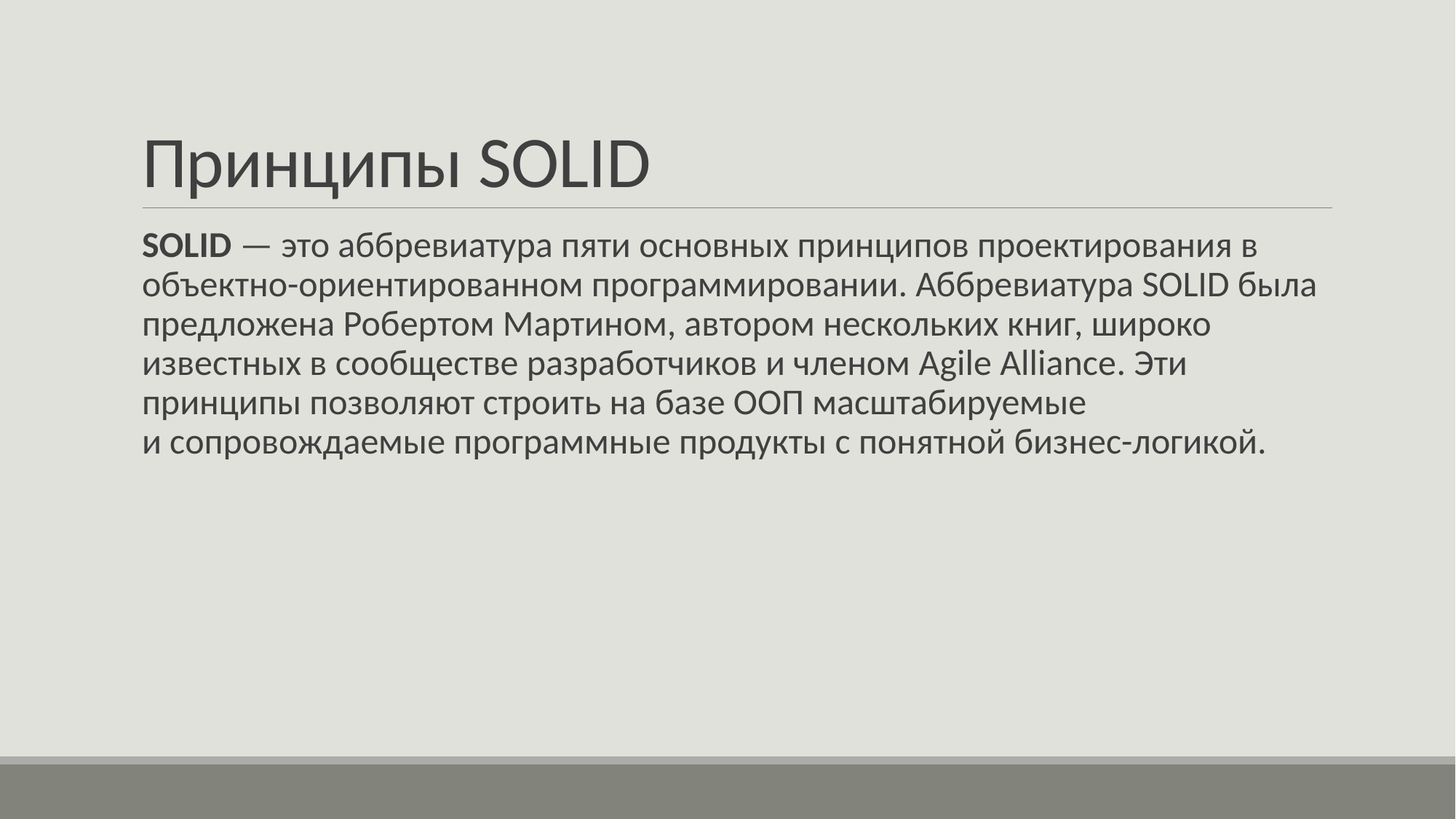

# Принципы SOLID
SOLID — это аббревиатура пяти основных принципов проектирования в объектно-ориентированном программировании. Аббревиатура SOLID была предложена Робертом Мартином, автором нескольких книг, широко известных в сообществе разработчиков и членом Agile Alliance. Эти принципы позволяют строить на базе ООП масштабируемые и сопровождаемые программные продукты с понятной бизнес-логикой.